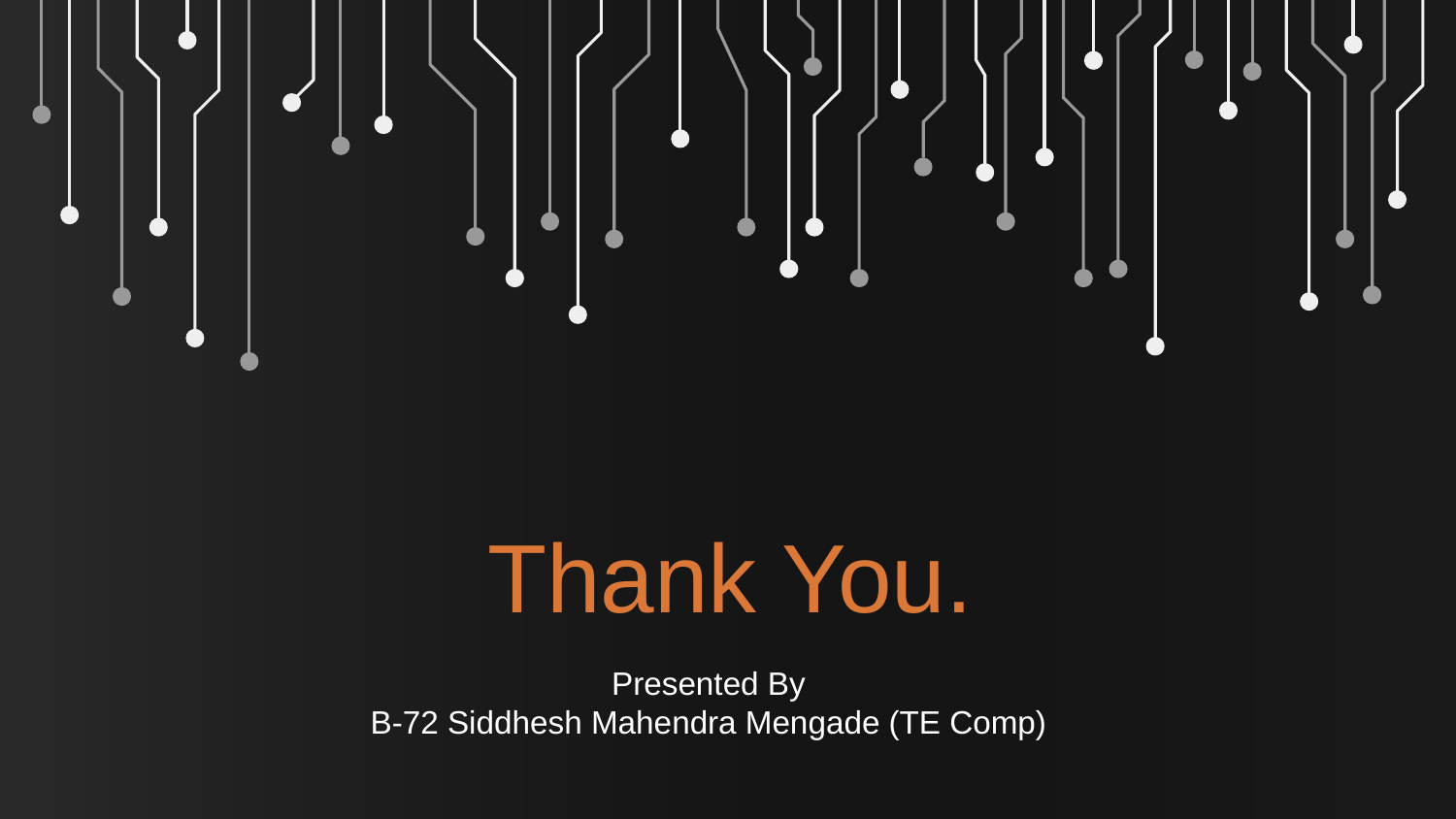

# Thank You.
Presented By
B-72 Siddhesh Mahendra Mengade (TE Comp)